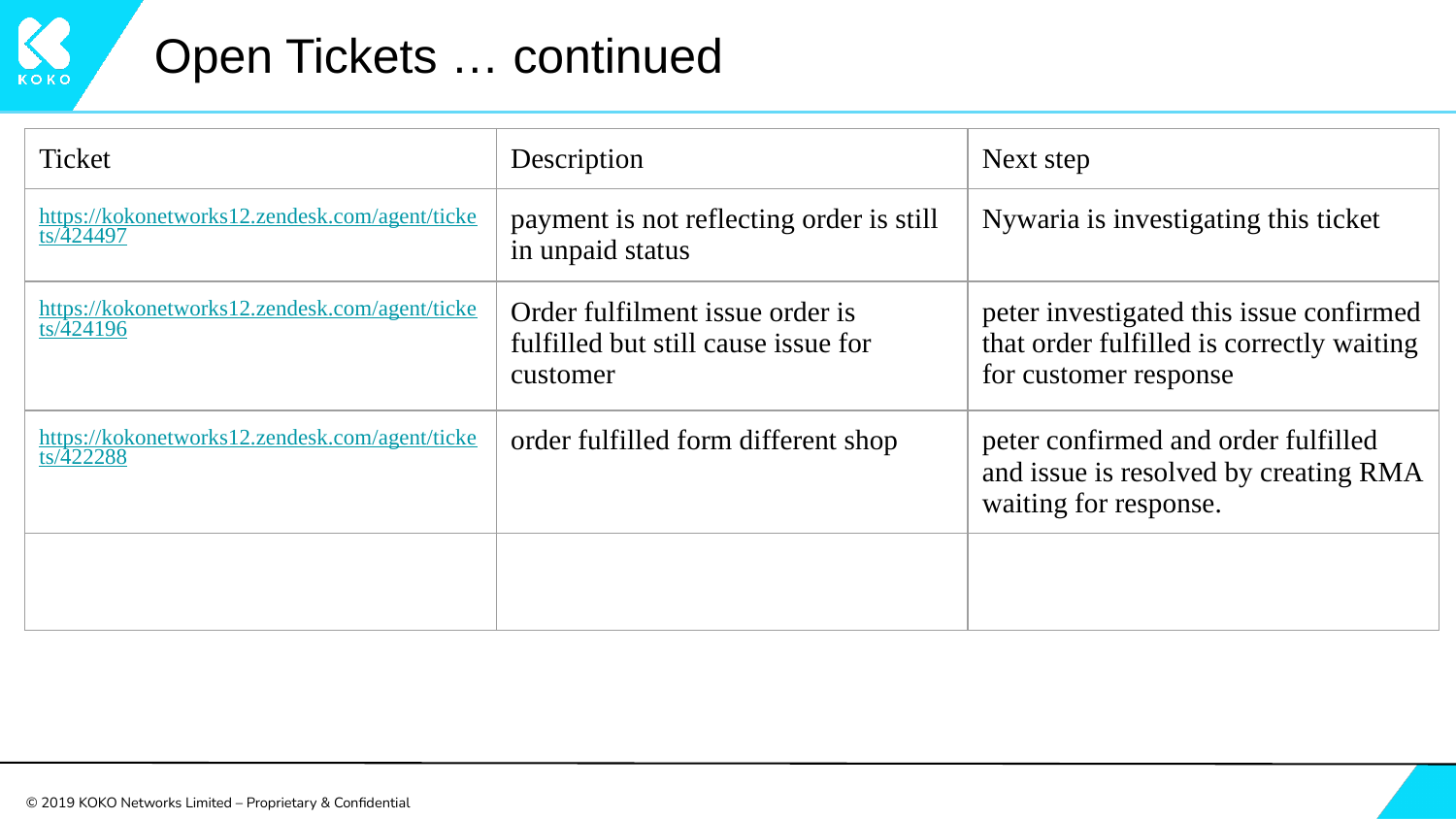

# Open Tickets … continued
| Ticket | Description | Next step |
| --- | --- | --- |
| https://kokonetworks12.zendesk.com/agent/tickets/424497 | payment is not reflecting order is still in unpaid status | Nywaria is investigating this ticket |
| https://kokonetworks12.zendesk.com/agent/tickets/424196 | Order fulfilment issue order is fulfilled but still cause issue for customer | peter investigated this issue confirmed that order fulfilled is correctly waiting for customer response |
| https://kokonetworks12.zendesk.com/agent/tickets/422288 | order fulfilled form different shop | peter confirmed and order fulfilled and issue is resolved by creating RMA waiting for response. |
|  |  |  |